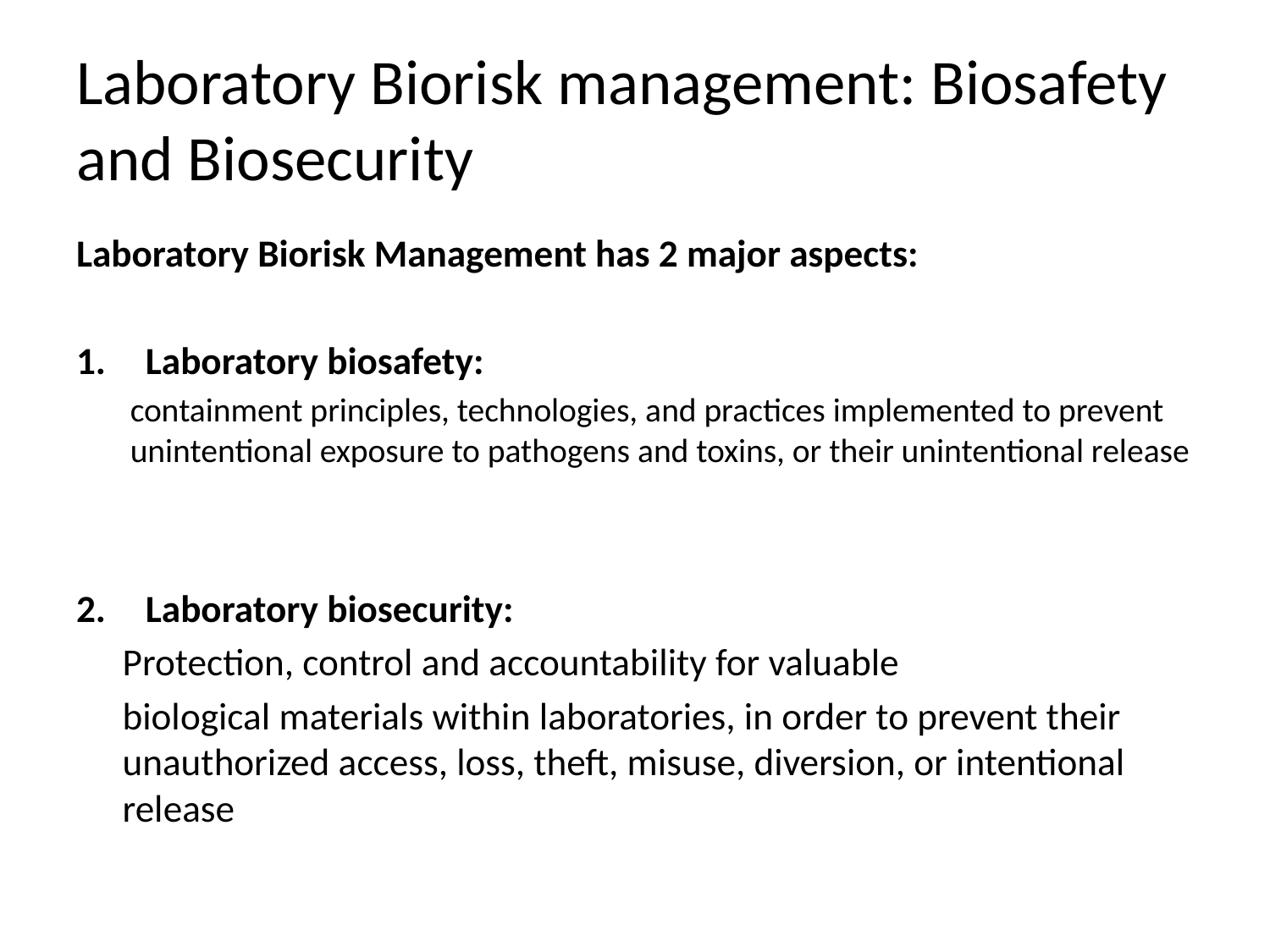

# Laboratory Biorisk management: Biosafety and Biosecurity
Laboratory Biorisk Management has 2 major aspects:

Laboratory biosafety:
containment principles, technologies, and practices implemented to prevent unintentional exposure to pathogens and toxins, or their unintentional release

Laboratory biosecurity:
	Protection, control and accountability for valuable
	biological materials within laboratories, in order to prevent their unauthorized access, loss, theft, misuse, diversion, or intentional release